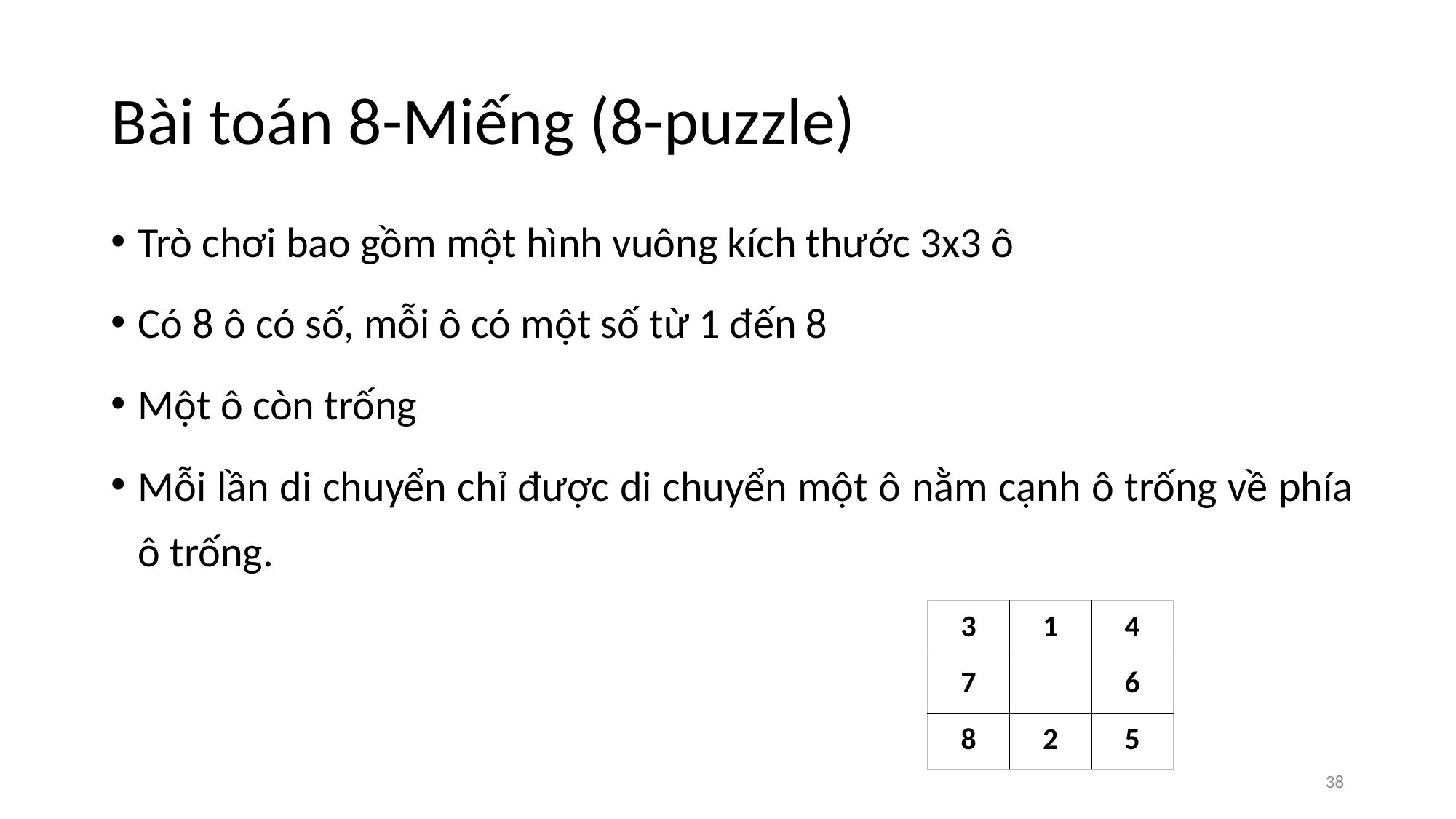

# Bài toán 8-Miếng (8-puzzle)
Trò chơi bao gồm một hình vuông kích thước 3x3 ô
Có 8 ô có số, mỗi ô có một số từ 1 đến 8
Một ô còn trống
Mỗi lần di chuyển chỉ được di chuyển một ô nằm cạnh ô trống về phía ô trống.
| 3 | 1 | 4 |
| --- | --- | --- |
| 7 |  | 6 |
| 8 | 2 | 5 |
38